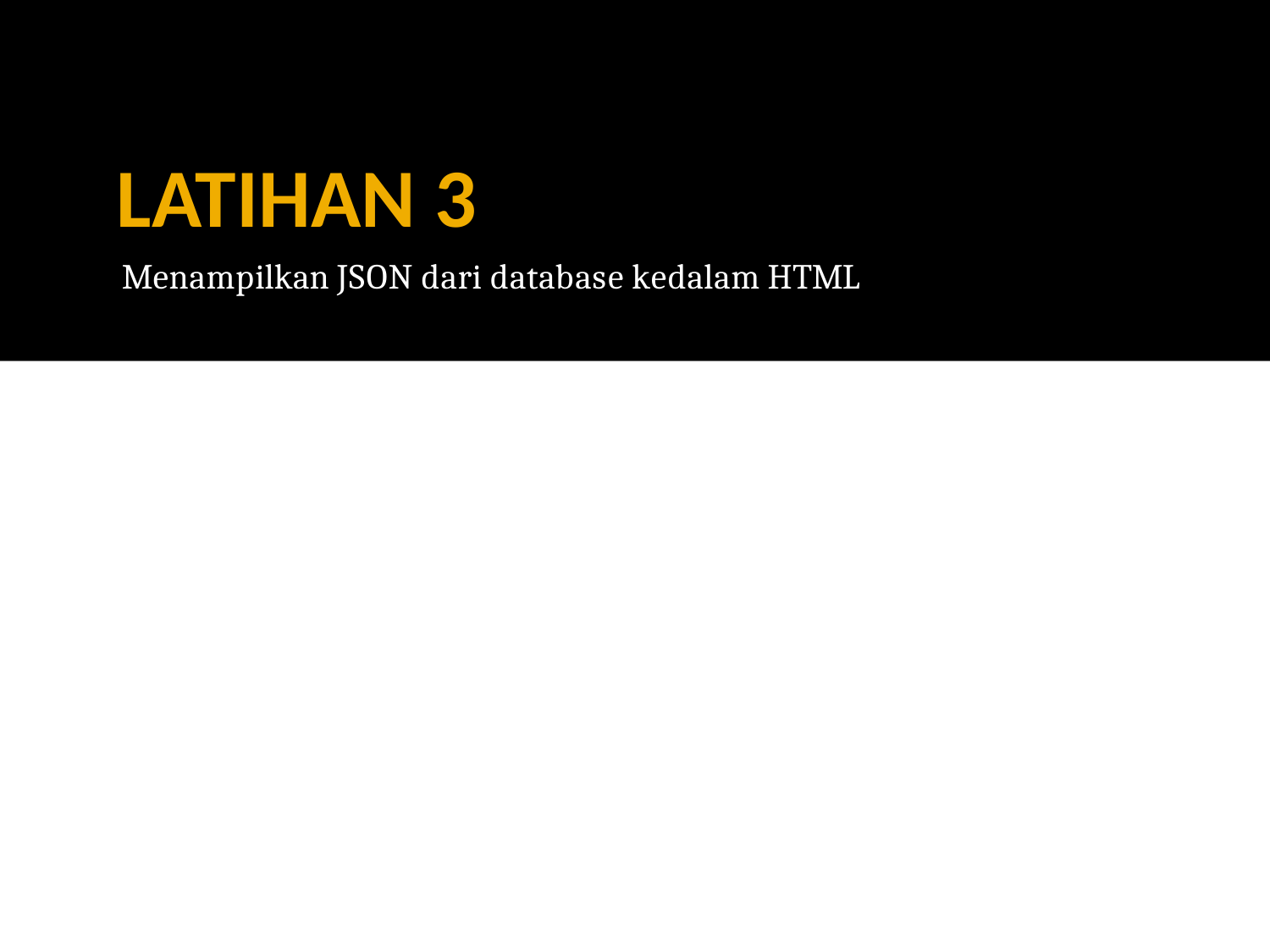

LATIHAN 3
Menampilkan JSON dari database kedalam HTML
Silahkan buat seperti pada Pertemuan sebelumnya, yaitu arahkan wsclient ke controller yang terhubung dengan database